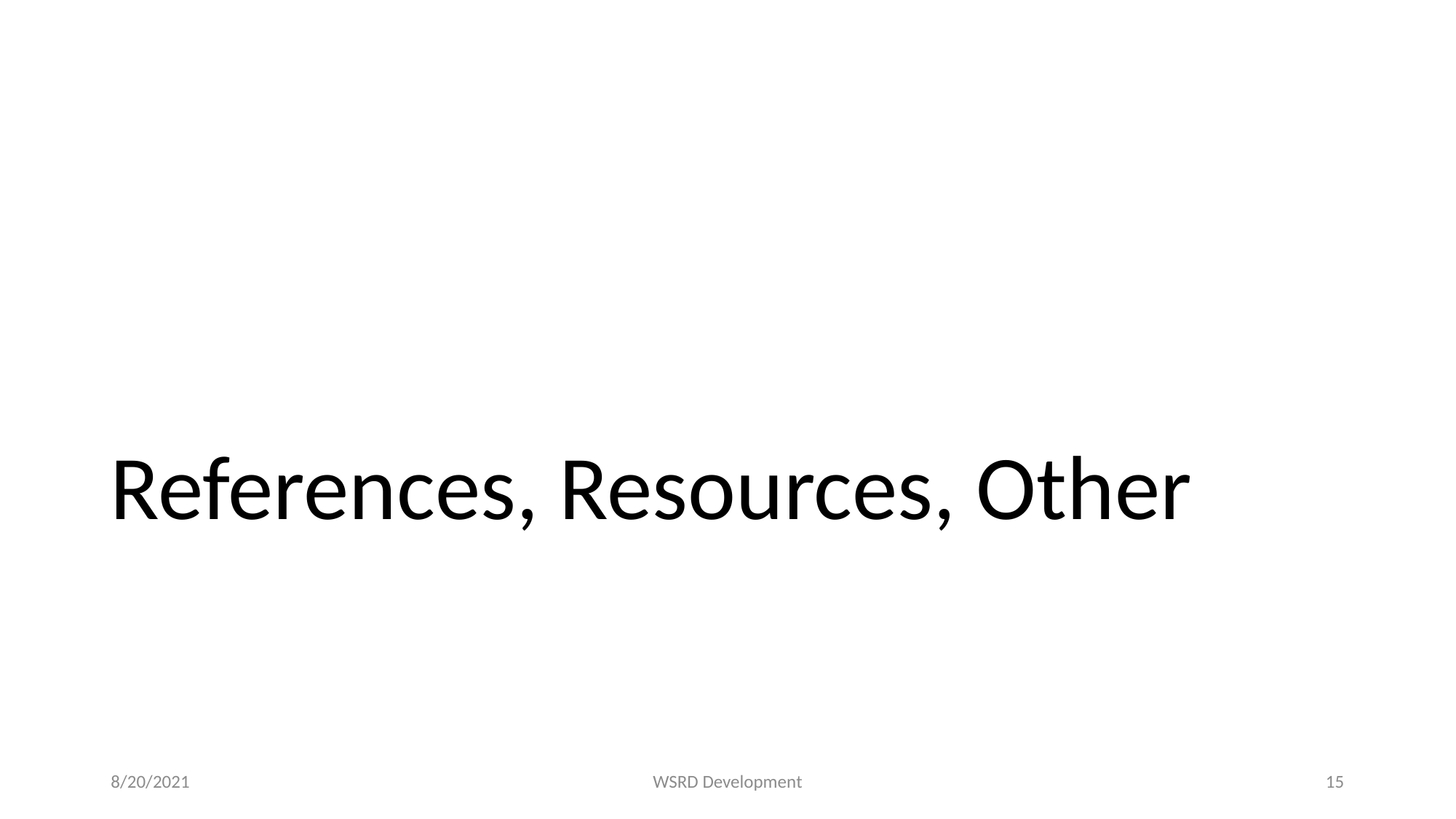

# References, Resources, Other

8/20/2021
WSRD Development
15